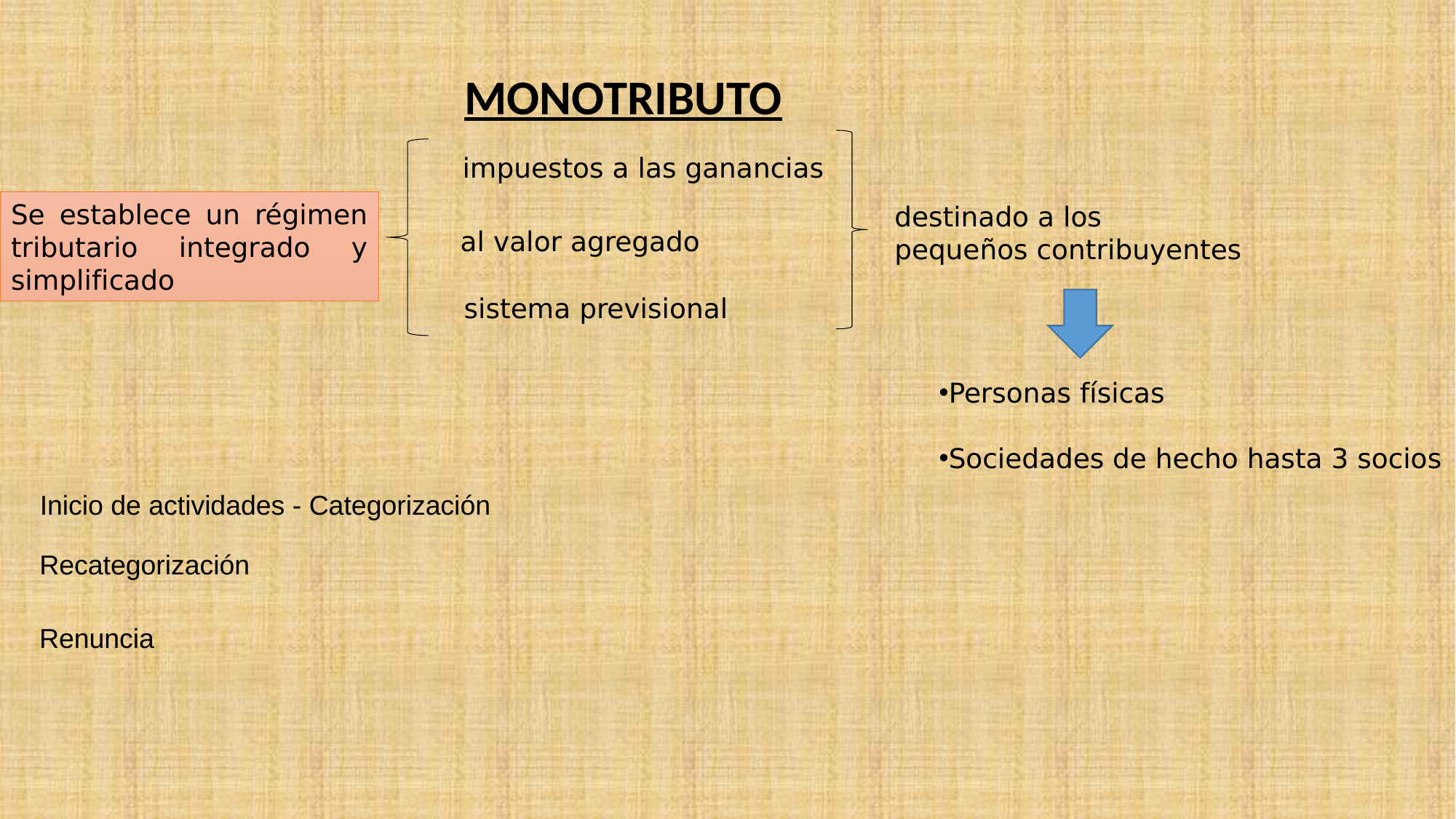

MONOTRIBUTO

impuestos a las ganancias
Se establece un régimen tributario integrado y simplificado
destinado a los pequeños contribuyentes
al valor agregado
sistema previsional

Personas físicas
Sociedades de hecho hasta 3 socios
Inicio de actividades - Categorización
Recategorización
Renuncia